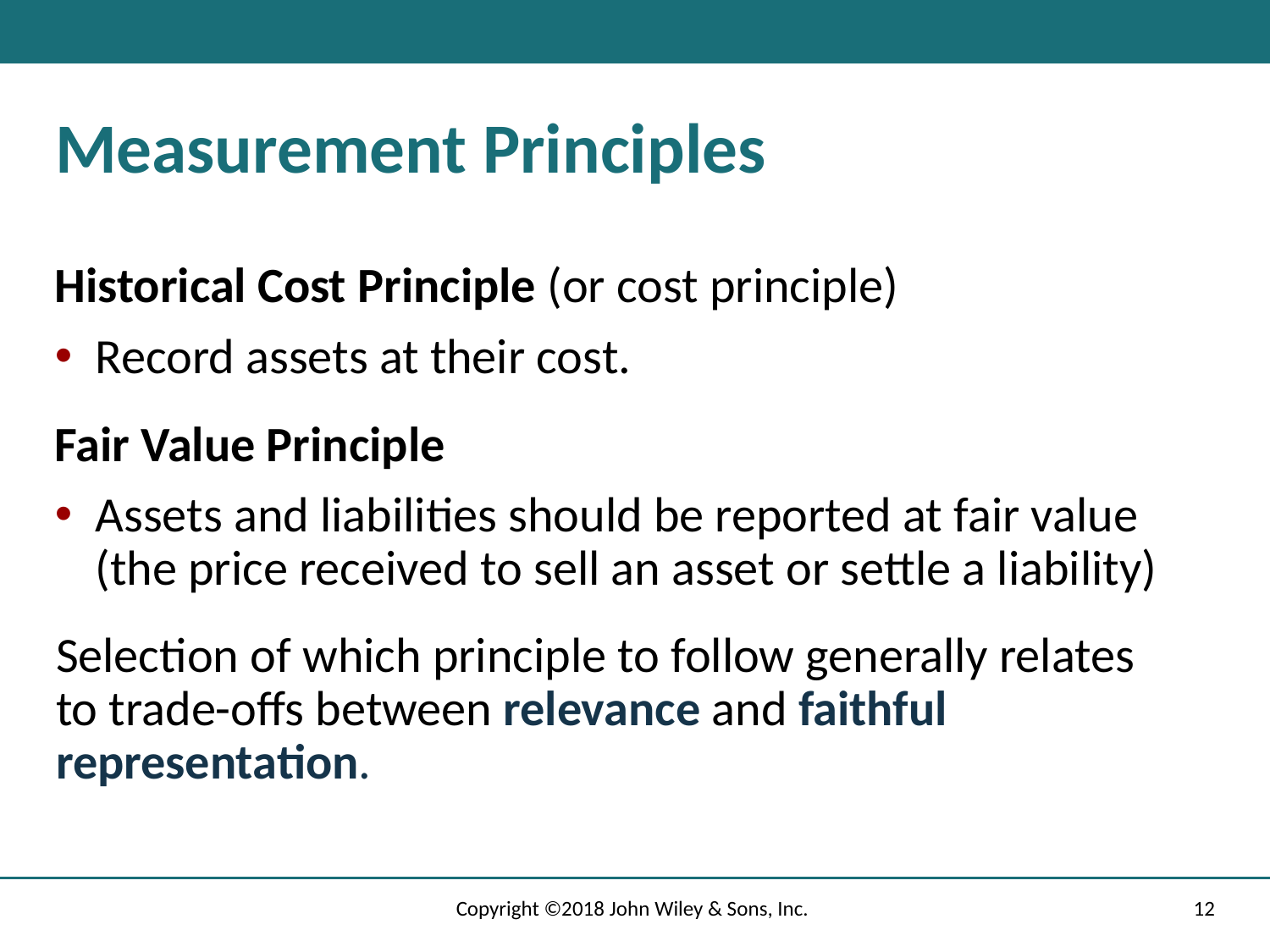

# Measurement Principles
Historical Cost Principle (or cost principle)
Record assets at their cost.
Fair Value Principle
Assets and liabilities should be reported at fair value (the price received to sell an asset or settle a liability)
Selection of which principle to follow generally relates to trade-offs between relevance and faithful representation.
Copyright ©2018 John Wiley & Sons, Inc.
12